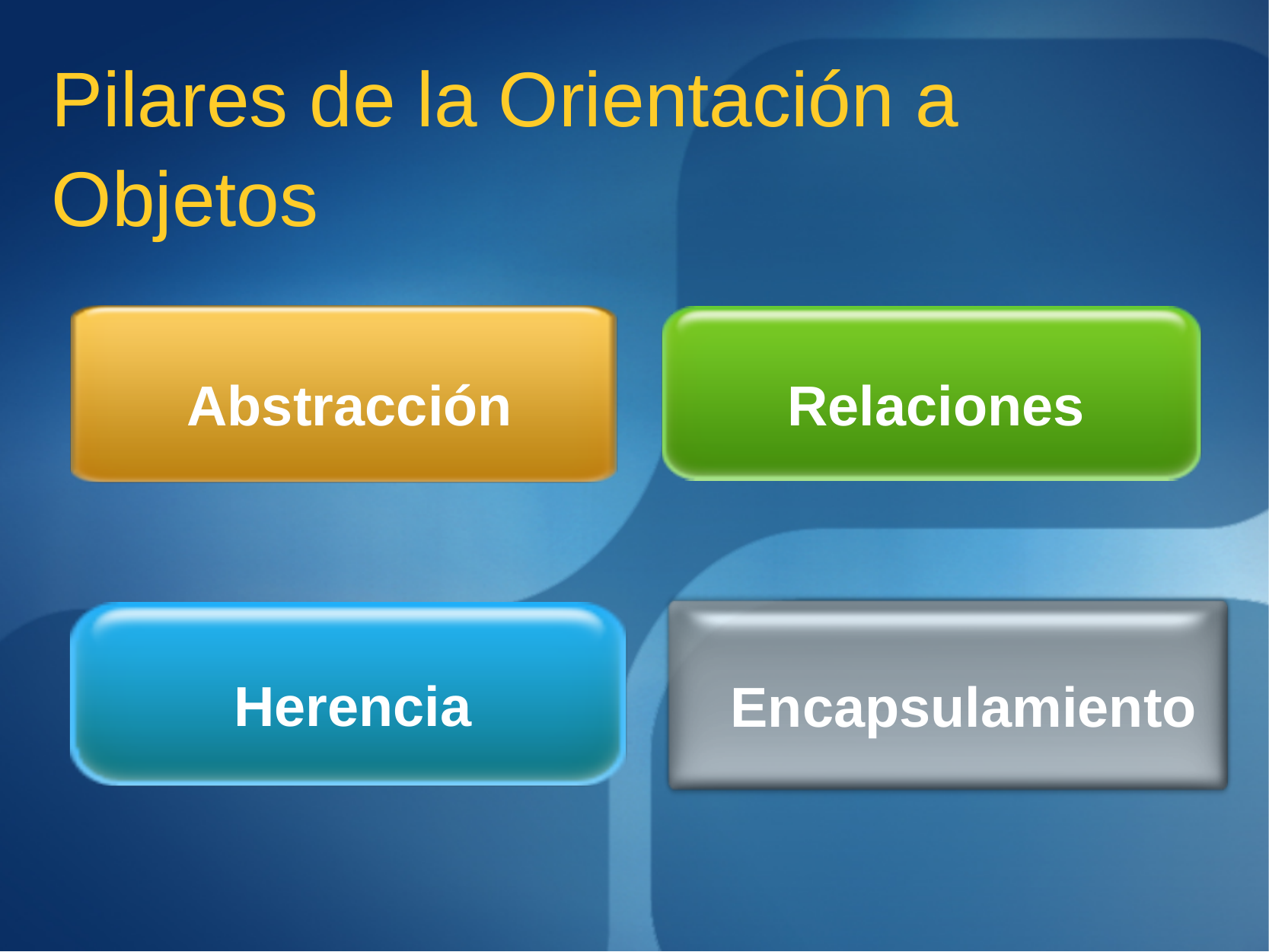

# Pilares de la Orientación a Objetos

Abstracción
Relaciones

Encapsulamiento
Herencia